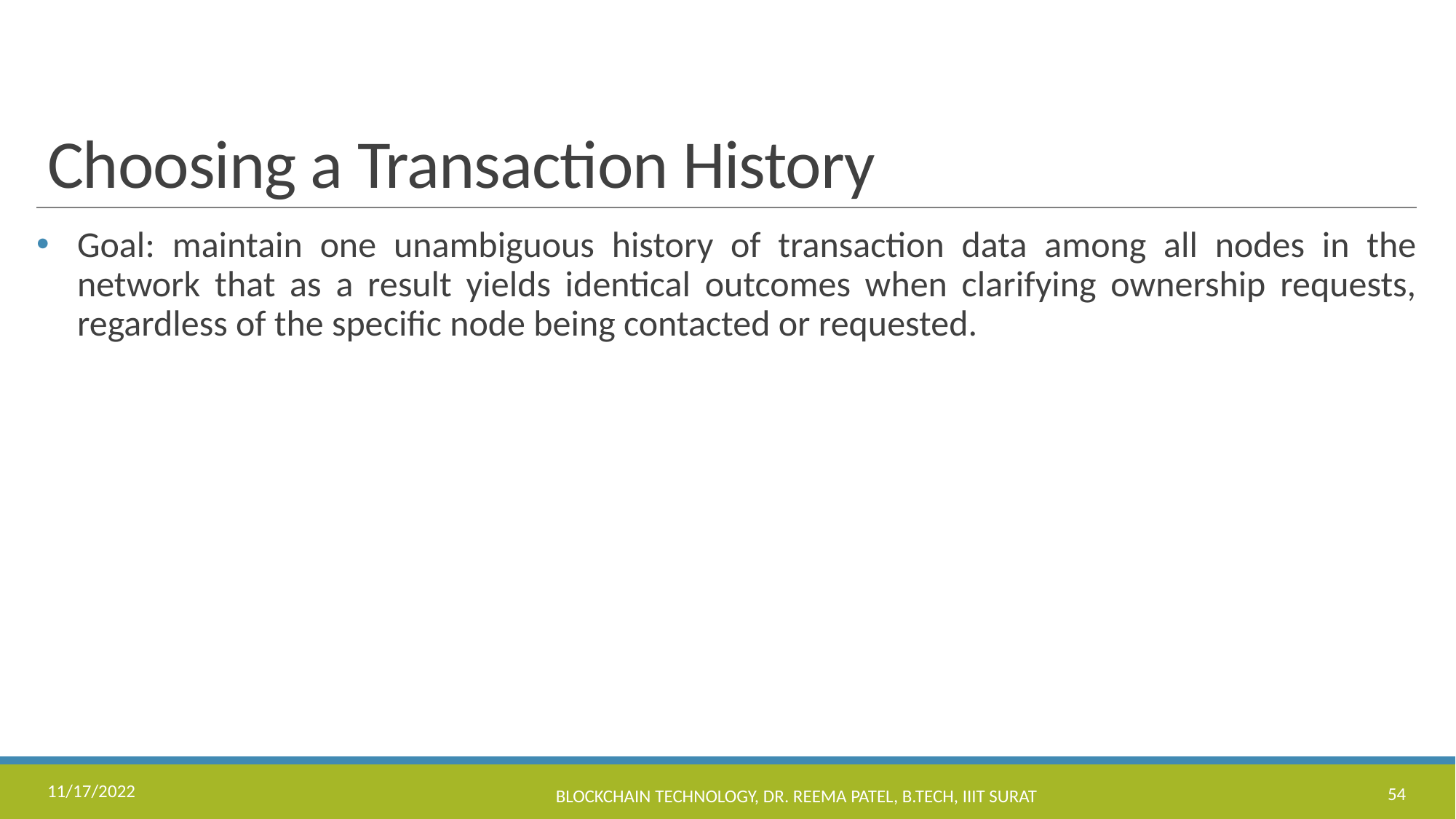

# Choosing a Transaction History
Goal: maintain one unambiguous history of transaction data among all nodes in the network that as a result yields identical outcomes when clarifying ownership requests, regardless of the specific node being contacted or requested.
11/17/2022
Blockchain Technology, Dr. Reema Patel, B.Tech, IIIT Surat
54